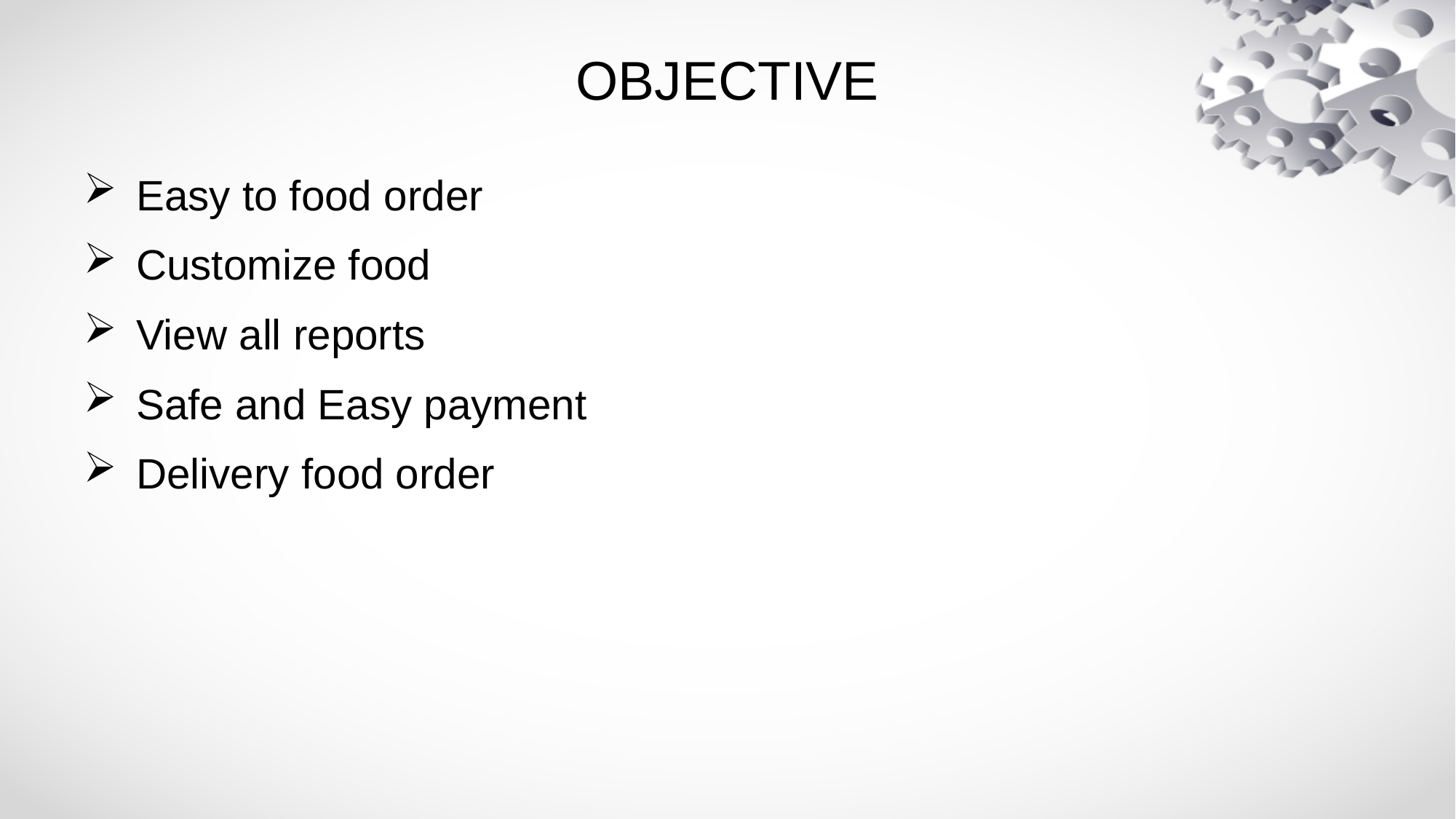

# OBJECTIVE
 Easy to food order
 Customize food
 View all reports
 Safe and Easy payment
 Delivery food order